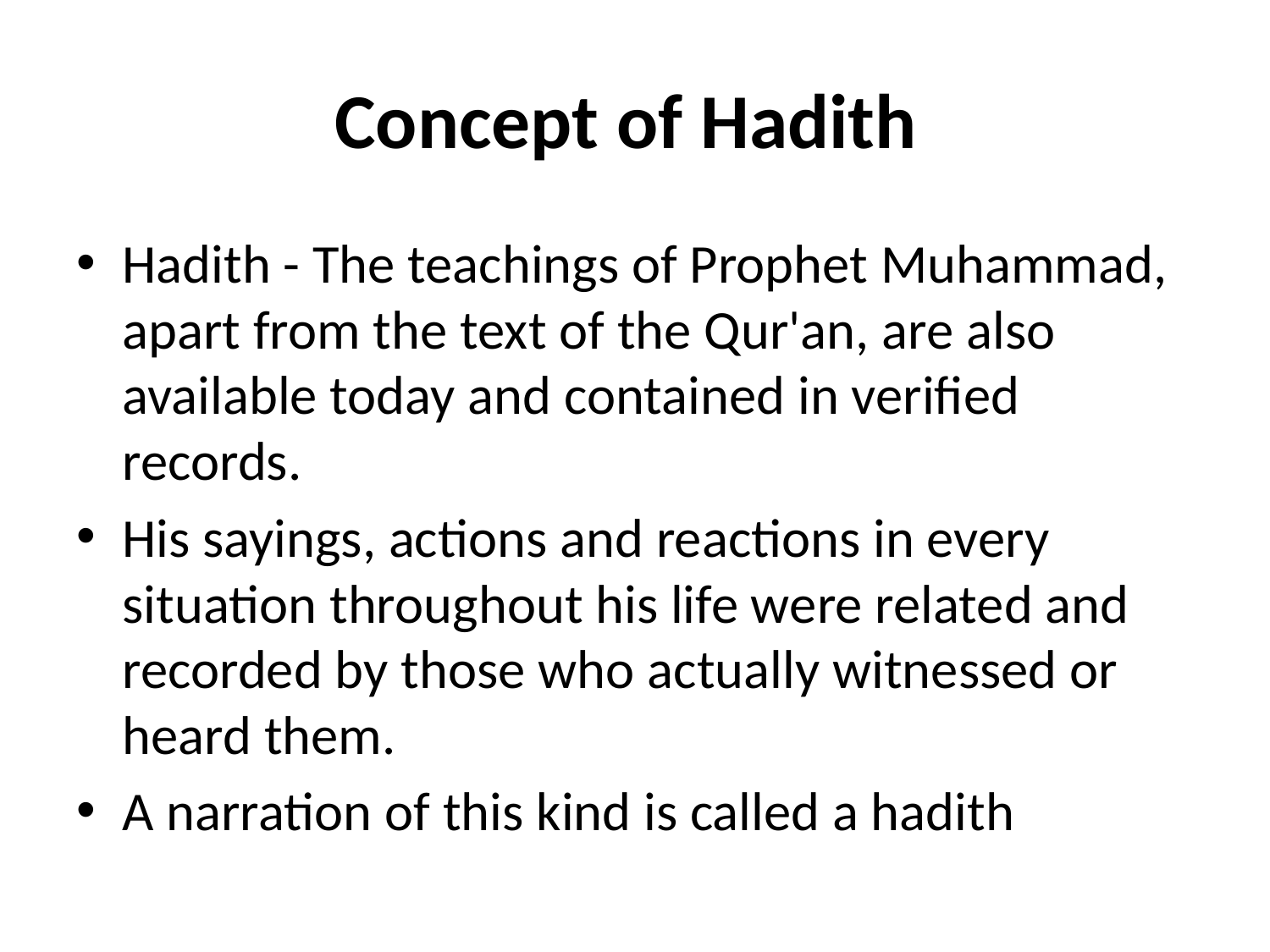

# Concept of Hadith
Hadith - The teachings of Prophet Muhammad, apart from the text of the Qur'an, are also available today and contained in verified records.
His sayings, actions and reactions in every situation throughout his life were related and recorded by those who actually witnessed or heard them.
A narration of this kind is called a hadith